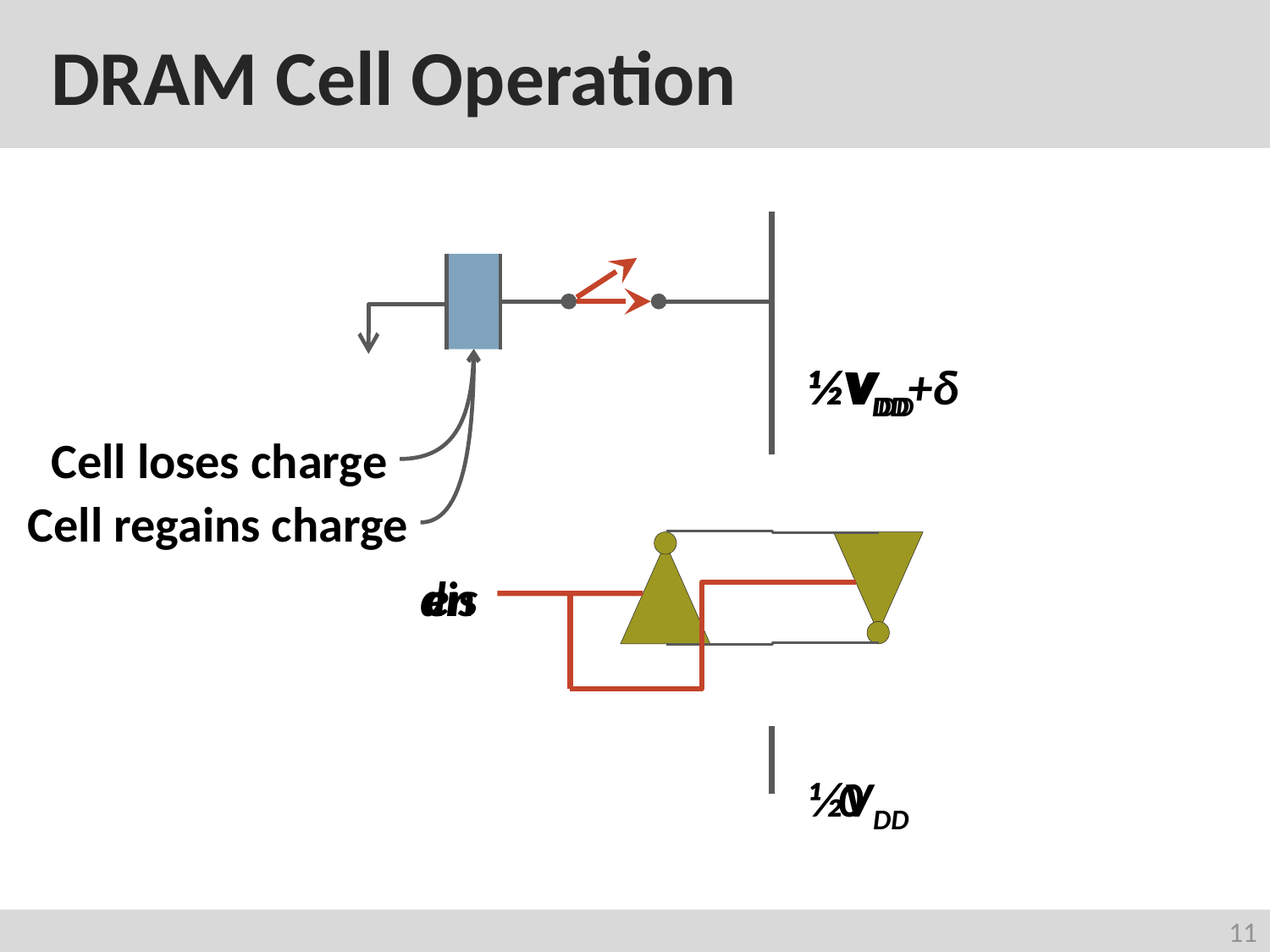

# DRAM Cell Operation

Cell regains charge
Cell loses charge
½VDD
½VDD+δ
VDD

dis
en
0
½VDD
11